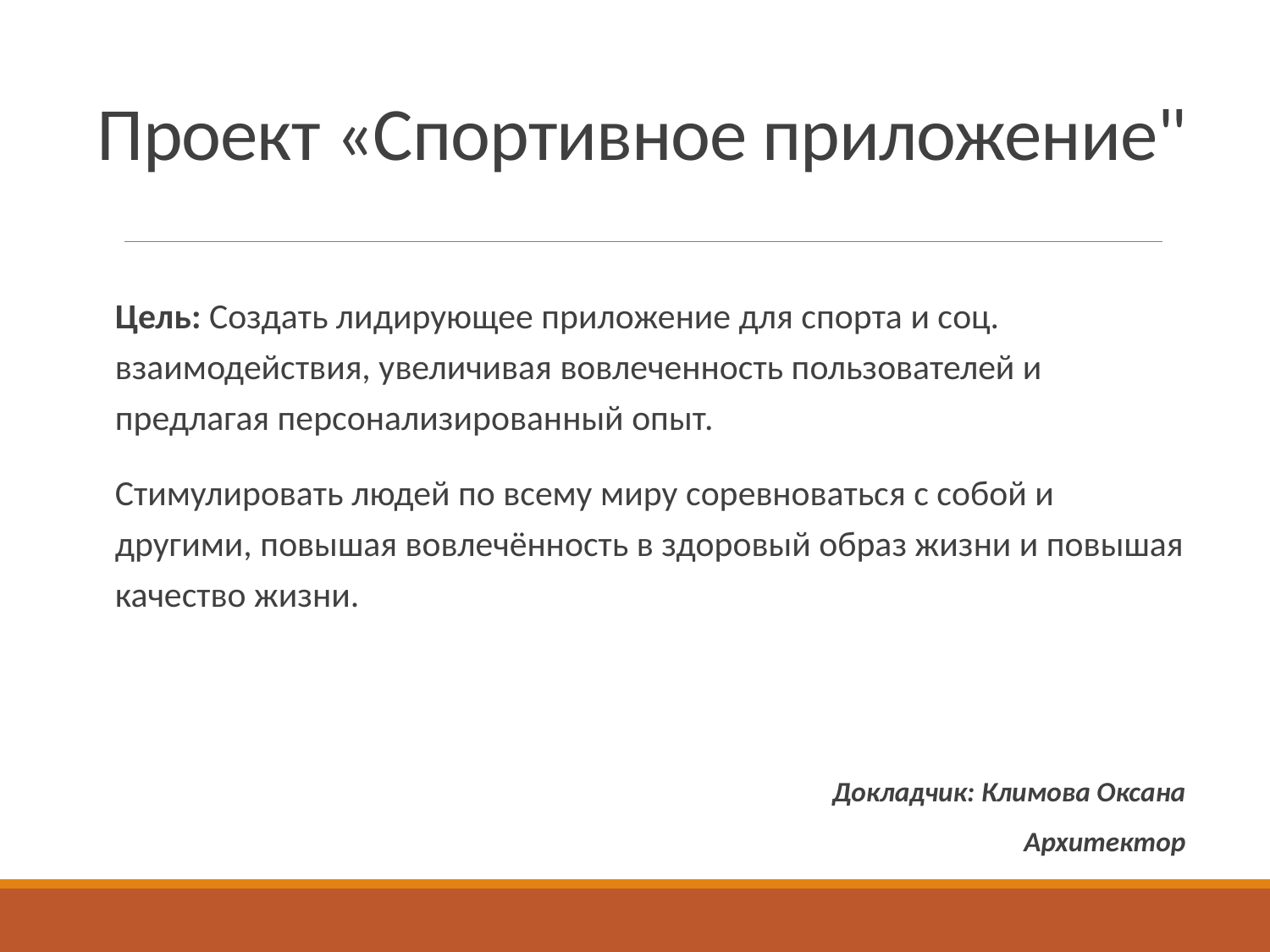

# Проект «Спортивное приложение"
Цель: Создать лидирующее приложение для спорта и соц. взаимодействия, увеличивая вовлеченность пользователей и предлагая персонализированный опыт.
Стимулировать людей по всему миру соревноваться с собой и другими, повышая вовлечённость в здоровый образ жизни и повышая качество жизни.
Докладчик: Климова Оксана
Архитектор